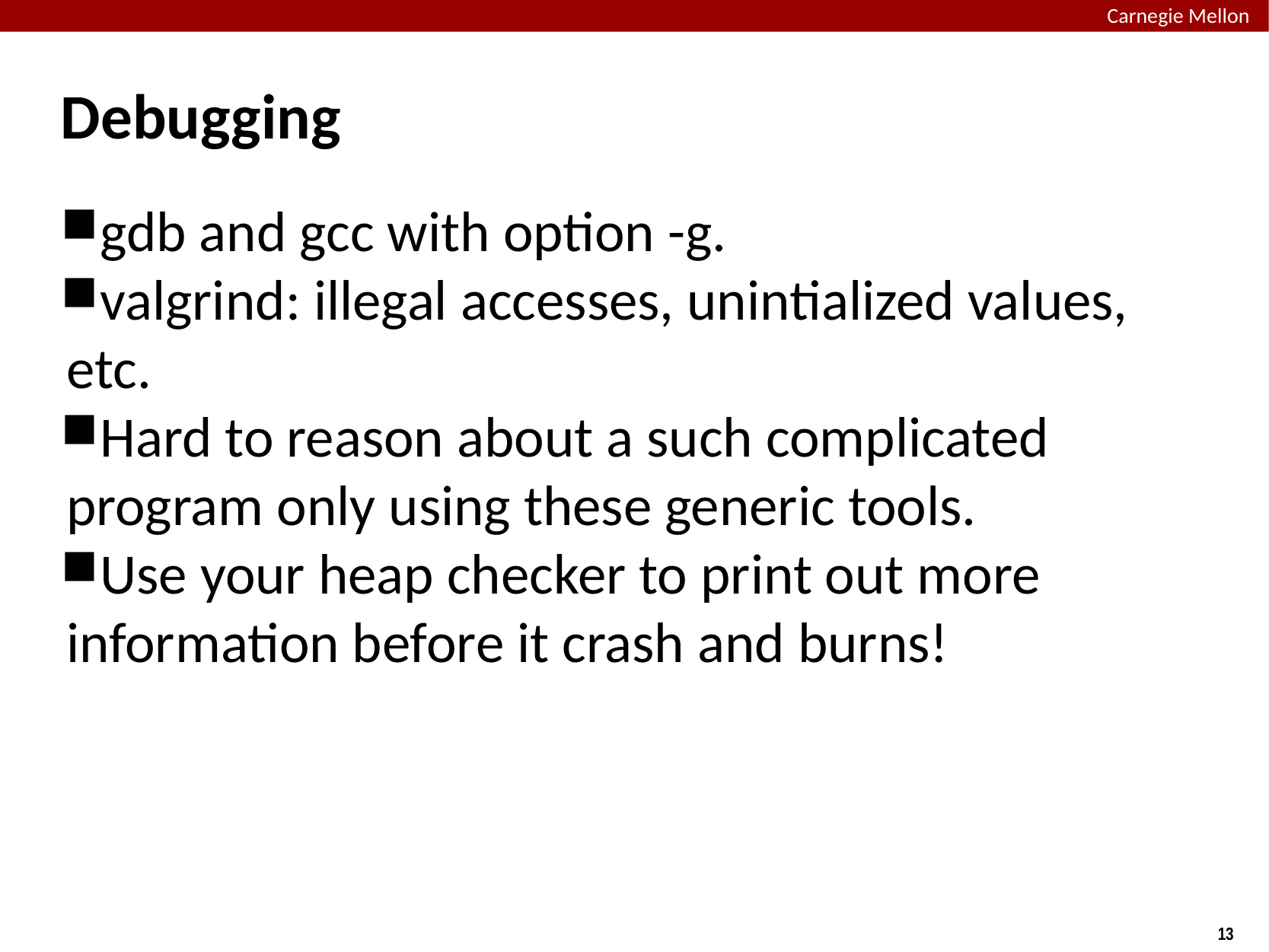

Debugging
gdb and gcc with option -g.
valgrind: illegal accesses, unintialized values, etc.
Hard to reason about a such complicated program only using these generic tools.
Use your heap checker to print out more information before it crash and burns!